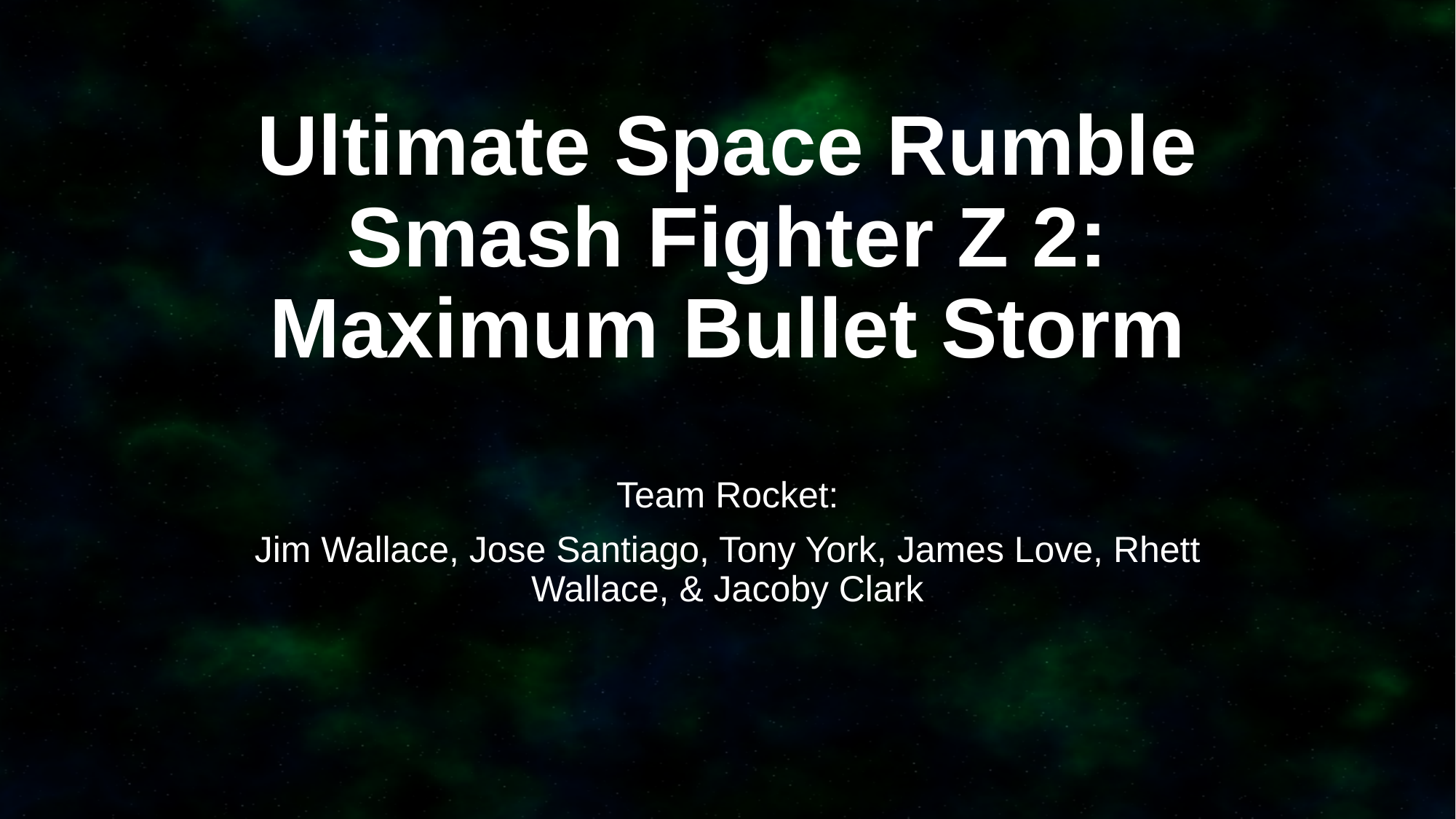

# Ultimate Space Rumble Smash Fighter Z 2: Maximum Bullet Storm

Team Rocket:
Jim Wallace, Jose Santiago, Tony York, James Love, Rhett Wallace, & Jacoby Clark